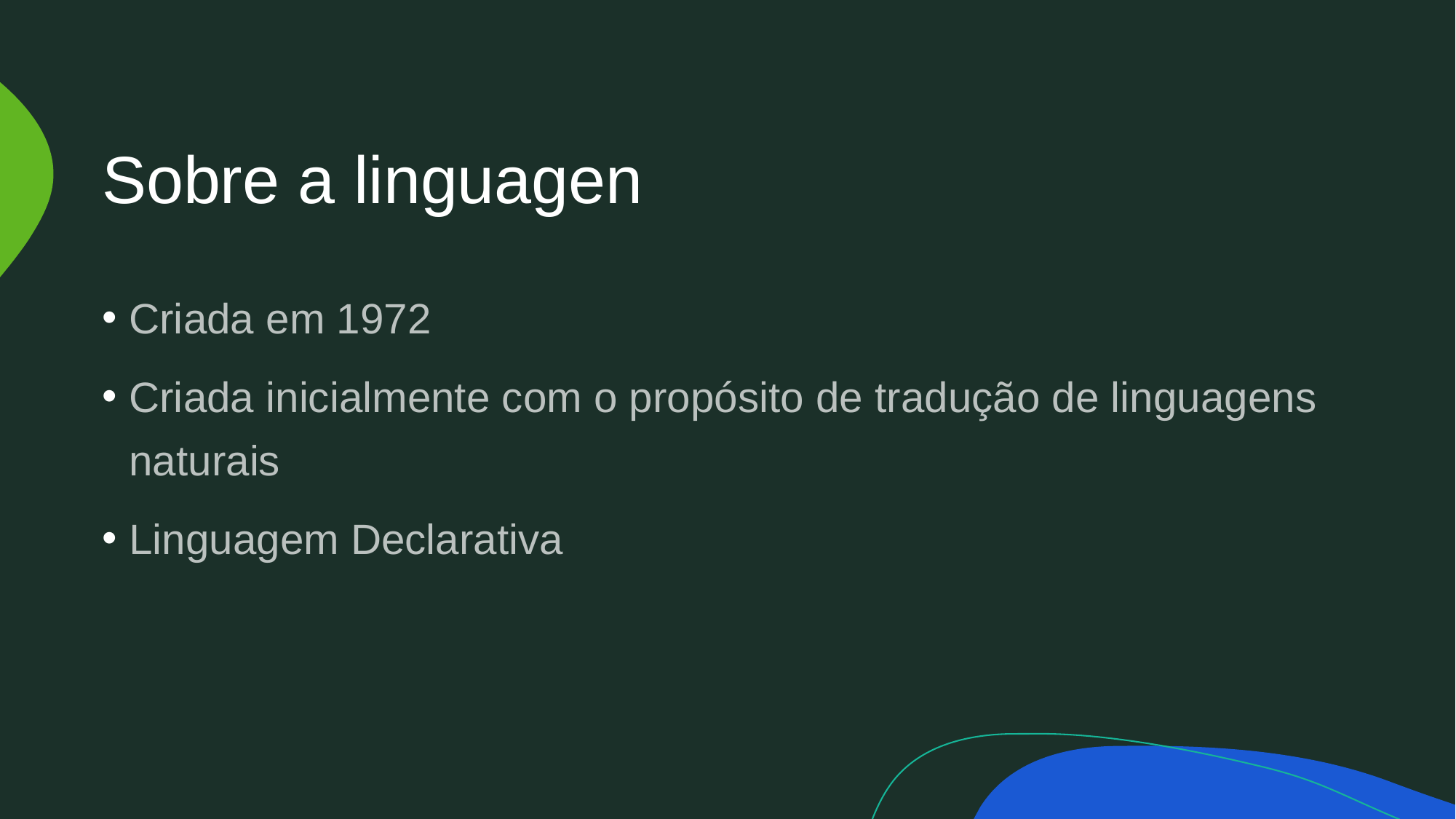

# Sobre a linguagen
Criada em 1972
Criada inicialmente com o propósito de tradução de linguagens naturais
Linguagem Declarativa